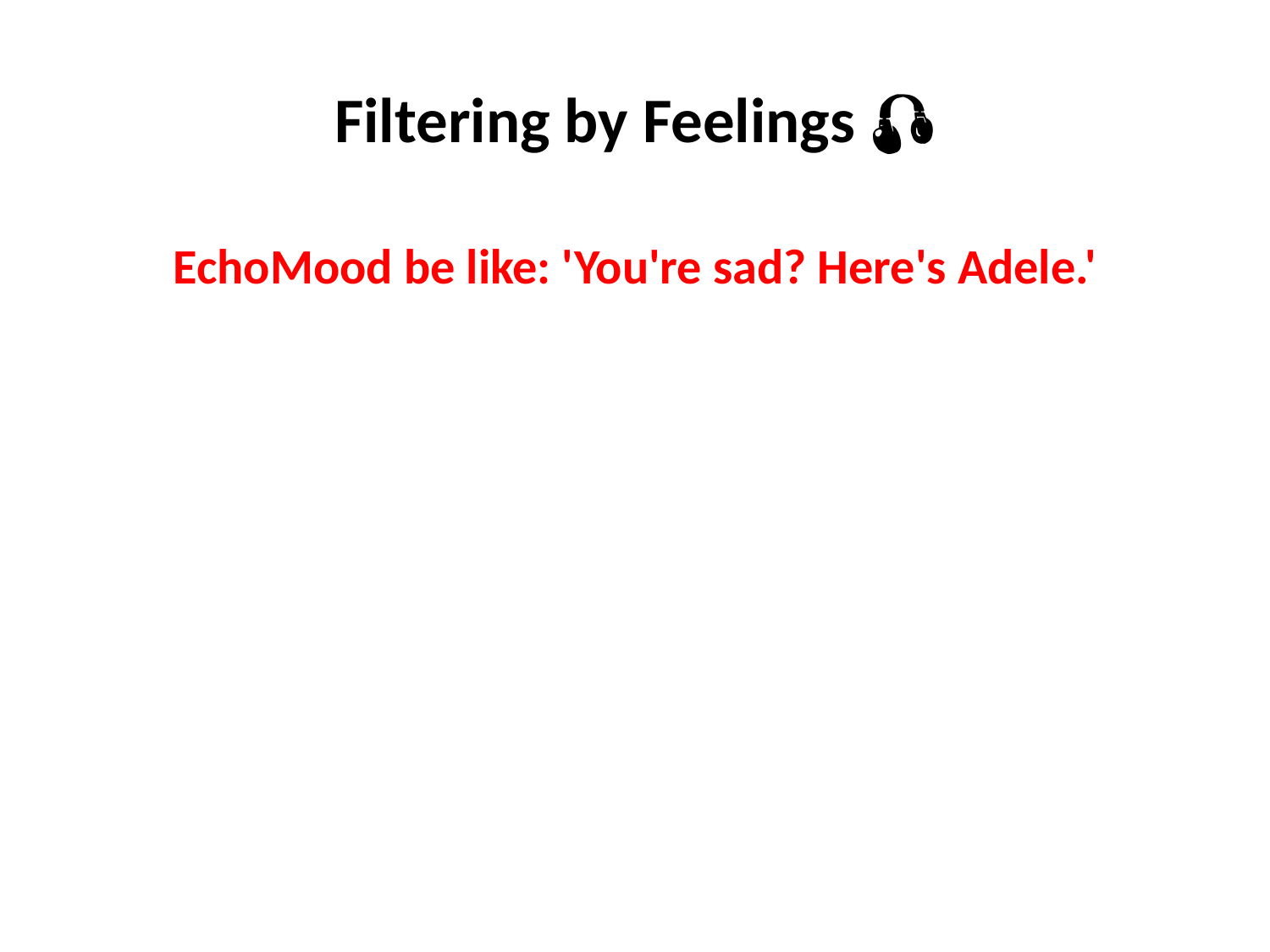

# Filtering by Feelings 🎧

EchoMood be like: 'You're sad? Here's Adele.'